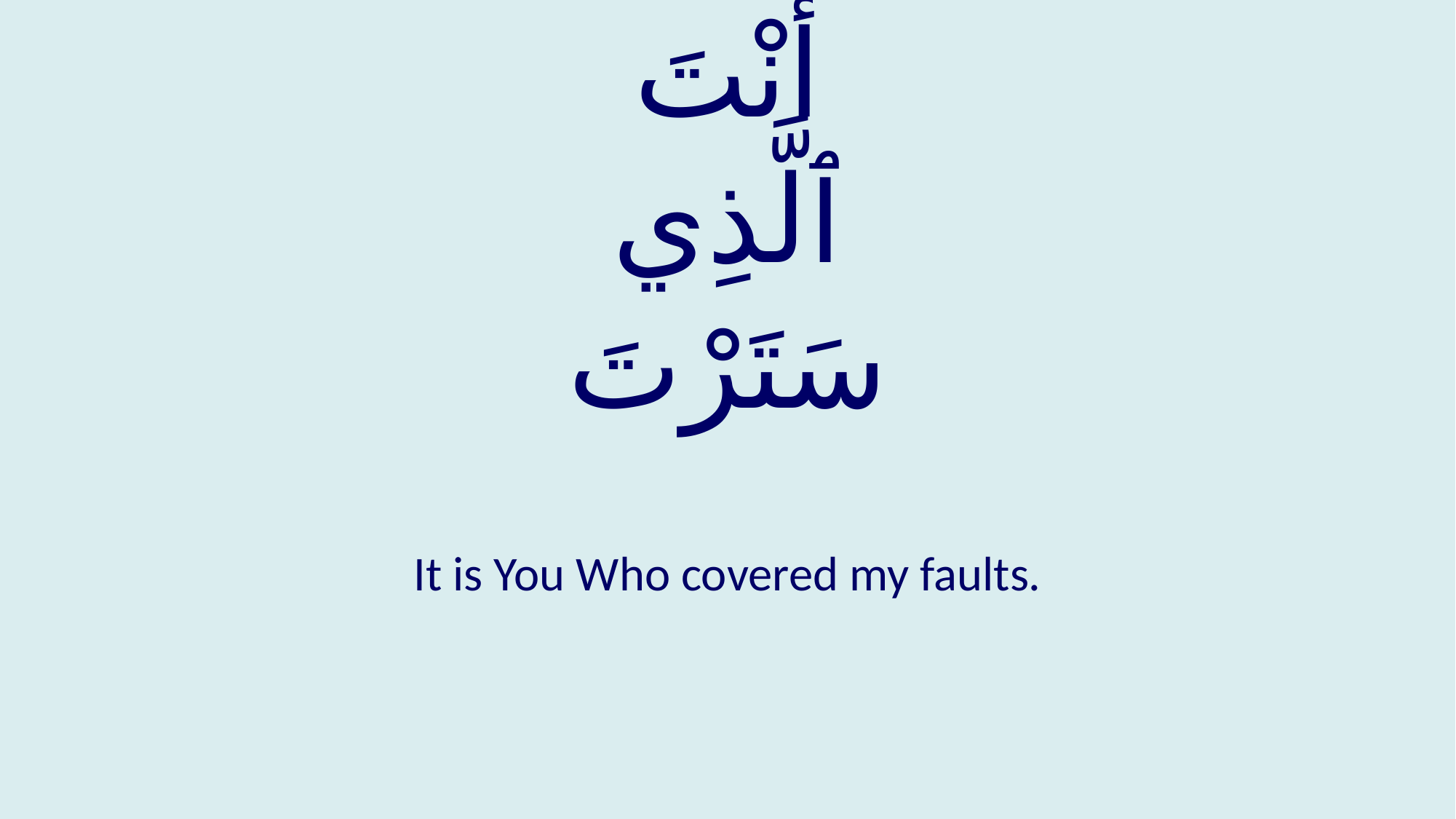

# أنْتَ ٱلَّذِي سَتَرْتَ
It is You Who covered my faults.